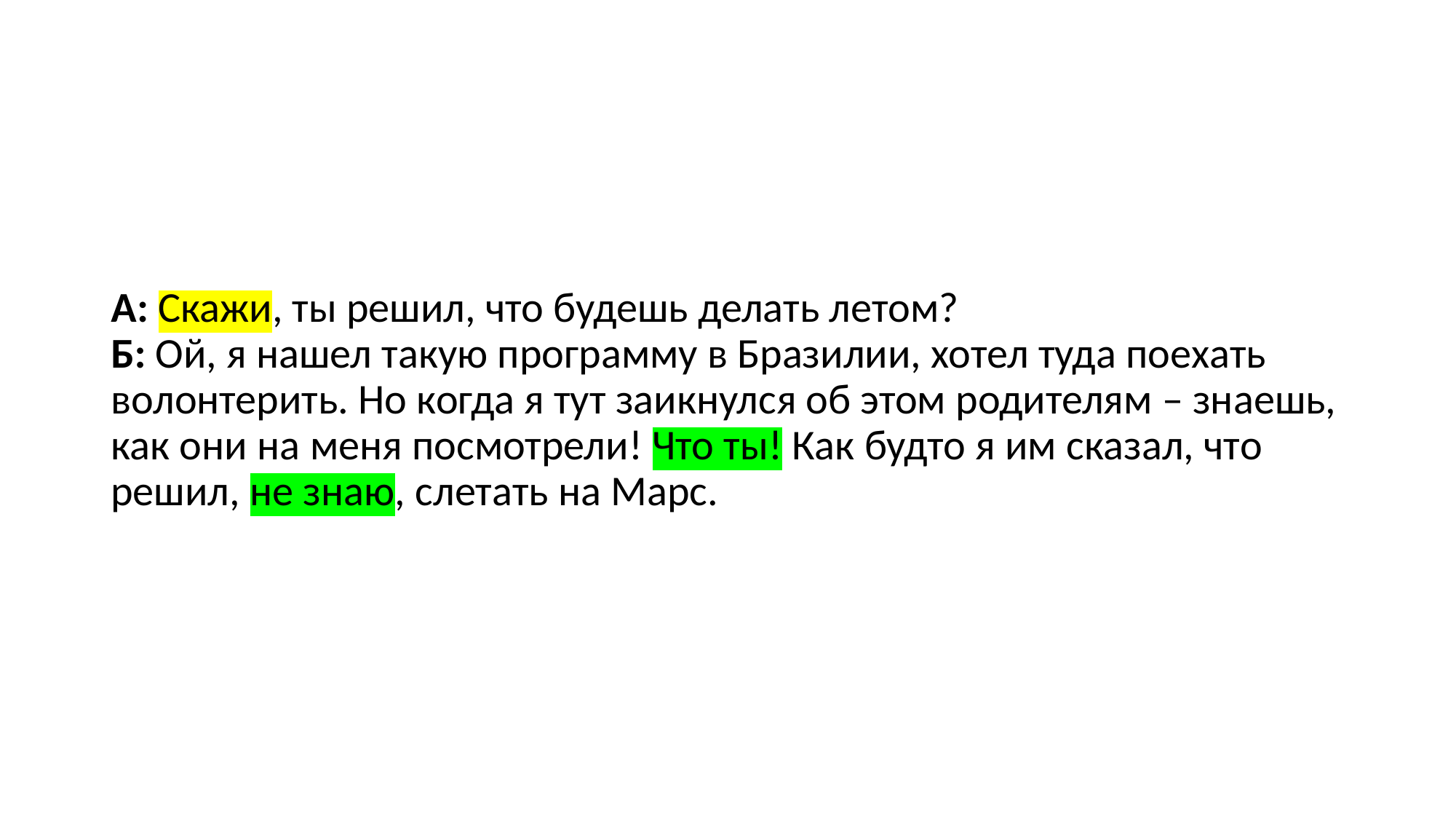

А: Скажи, ты решил, что будешь делать летом?
Б: Ой, я нашел такую программу в Бразилии, хотел туда поехать волонтерить. Но когда я тут заикнулся об этом родителям – знаешь, как они на меня посмотрели! Что ты! Как будто я им сказал, что решил, не знаю, слетать на Марс.